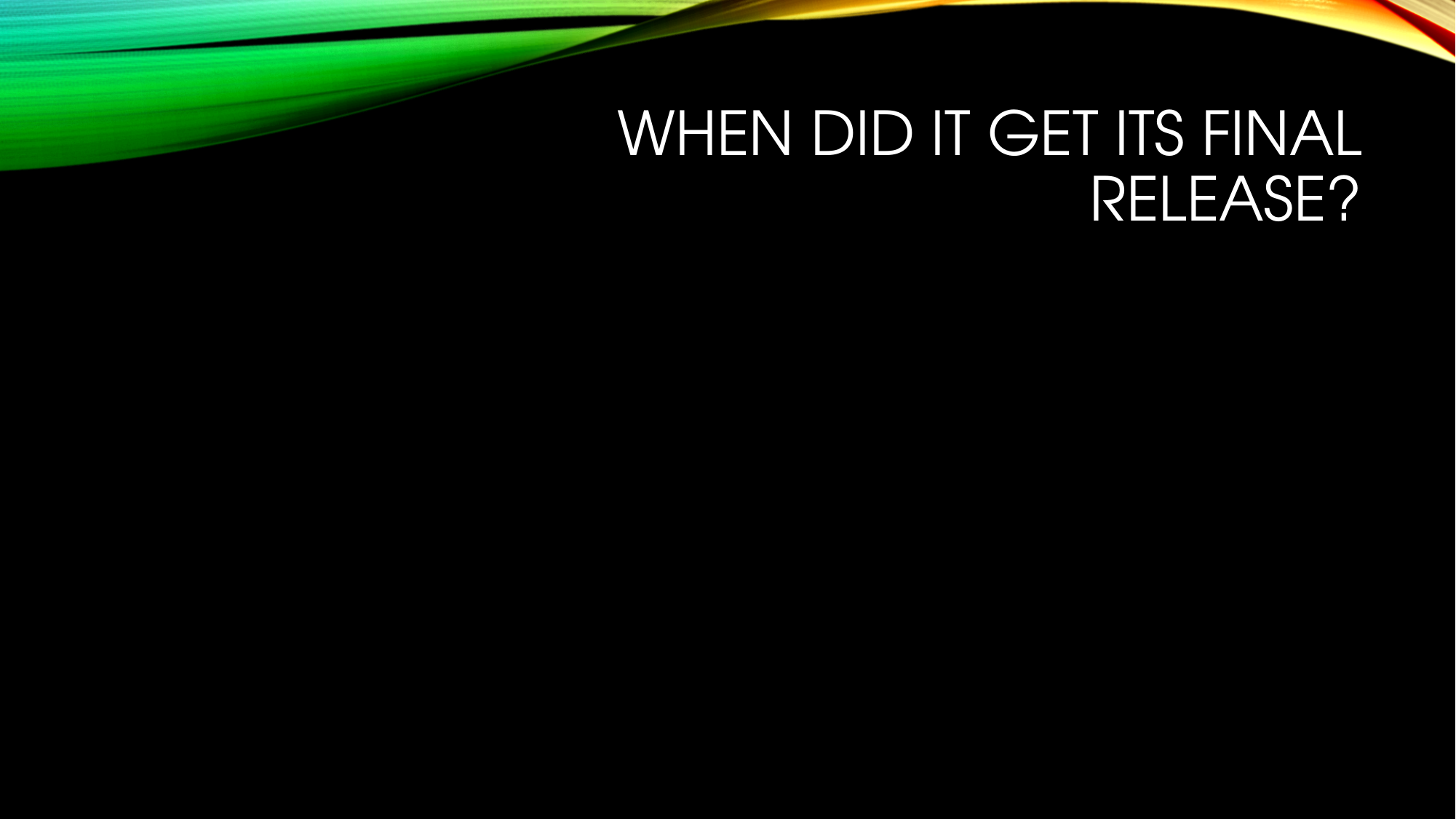

# When did it get its final release?